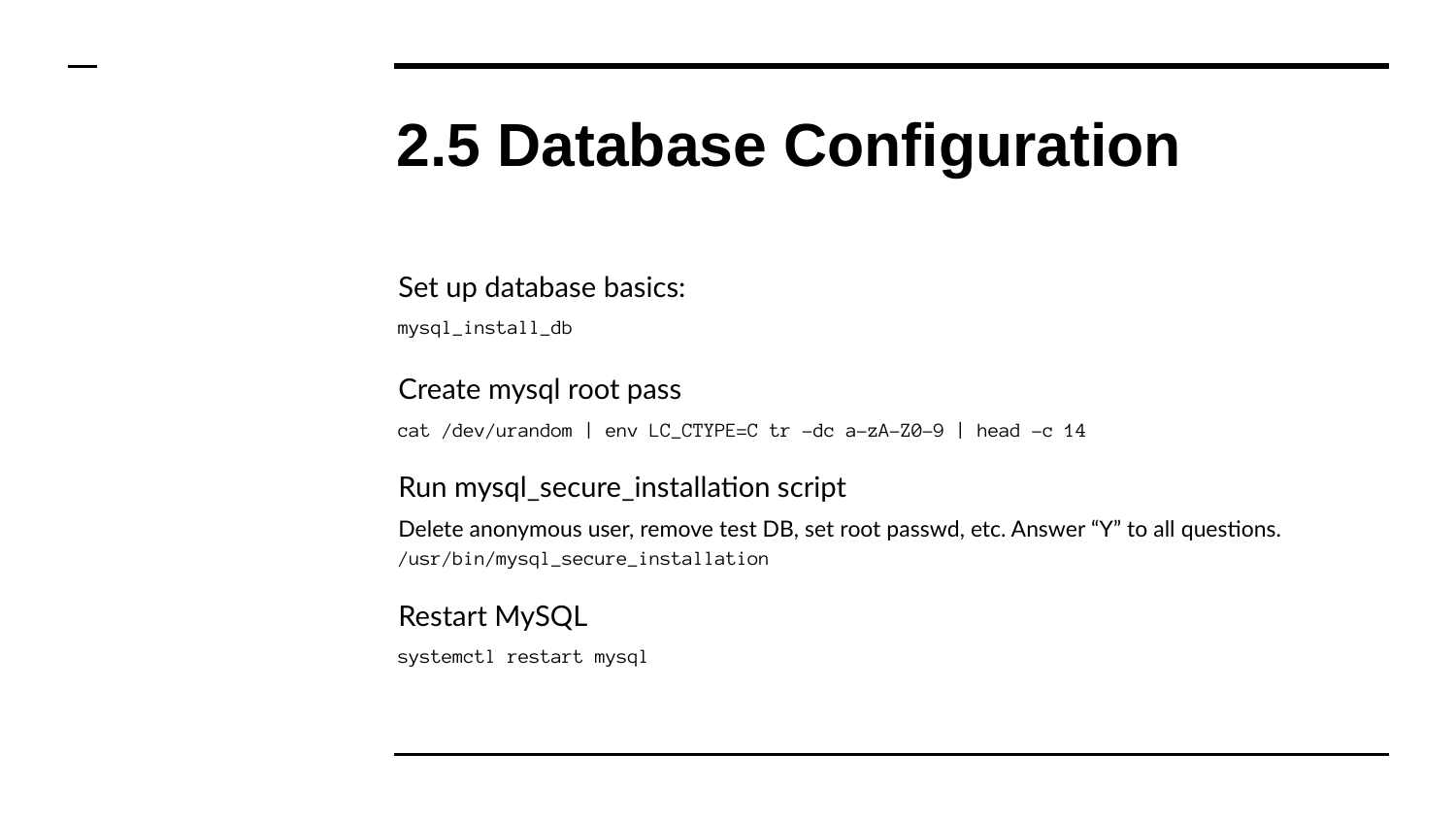

# 2.5 Database Configuration
Set up database basics:
mysql_install_db
Create mysql root pass
cat /dev/urandom | env LC_CTYPE=C tr -dc a-zA-Z0-9 | head -c 14
Run mysql_secure_installation script
Delete anonymous user, remove test DB, set root passwd, etc. Answer “Y” to all questions.
/usr/bin/mysql_secure_installation
Restart MySQL
systemctl restart mysql